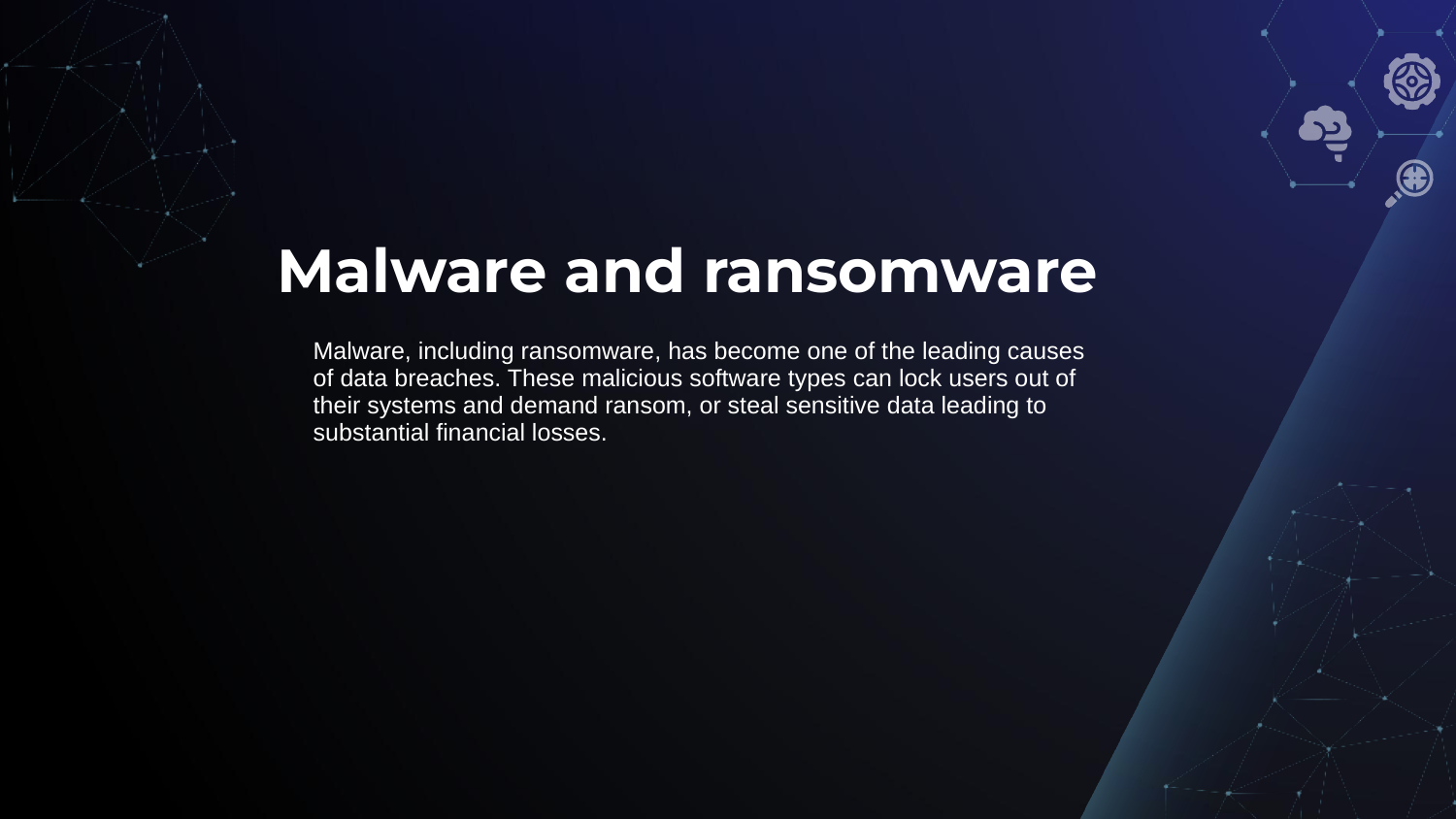

# Malware and ransomware
Malware, including ransomware, has become one of the leading causes of data breaches. These malicious software types can lock users out of their systems and demand ransom, or steal sensitive data leading to substantial financial losses.